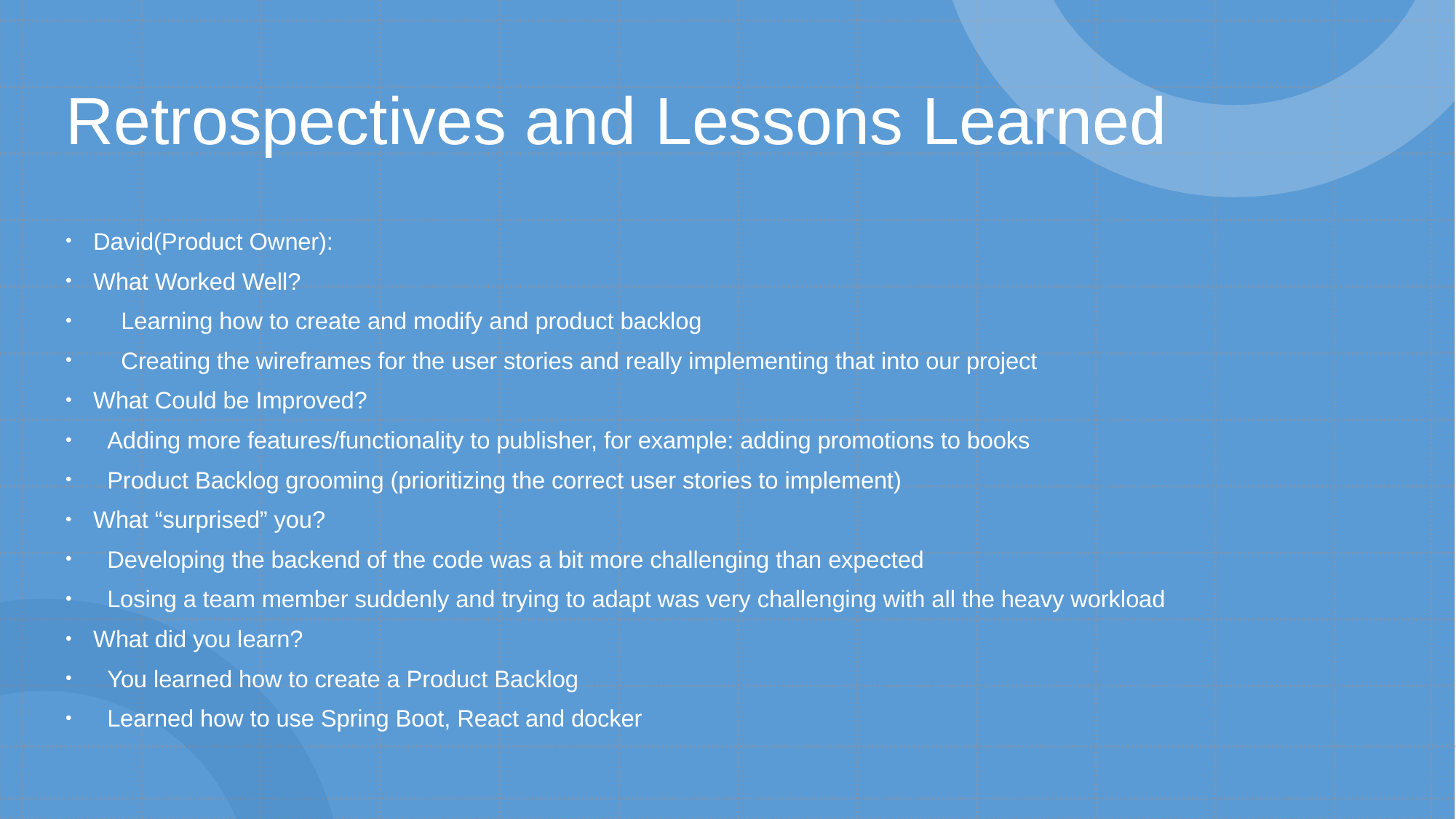

# Retrospectives and Lessons Learned
David(Product Owner):
What Worked Well?
Learning how to create and modify and product backlog
Creating the wireframes for the user stories and really implementing that into our project
What Could be Improved?
Adding more features/functionality to publisher, for example: adding promotions to books
Product Backlog grooming (prioritizing the correct user stories to implement)
What “surprised” you?
Developing the backend of the code was a bit more challenging than expected
Losing a team member suddenly and trying to adapt was very challenging with all the heavy workload
What did you learn?
You learned how to create a Product Backlog
Learned how to use Spring Boot, React and docker